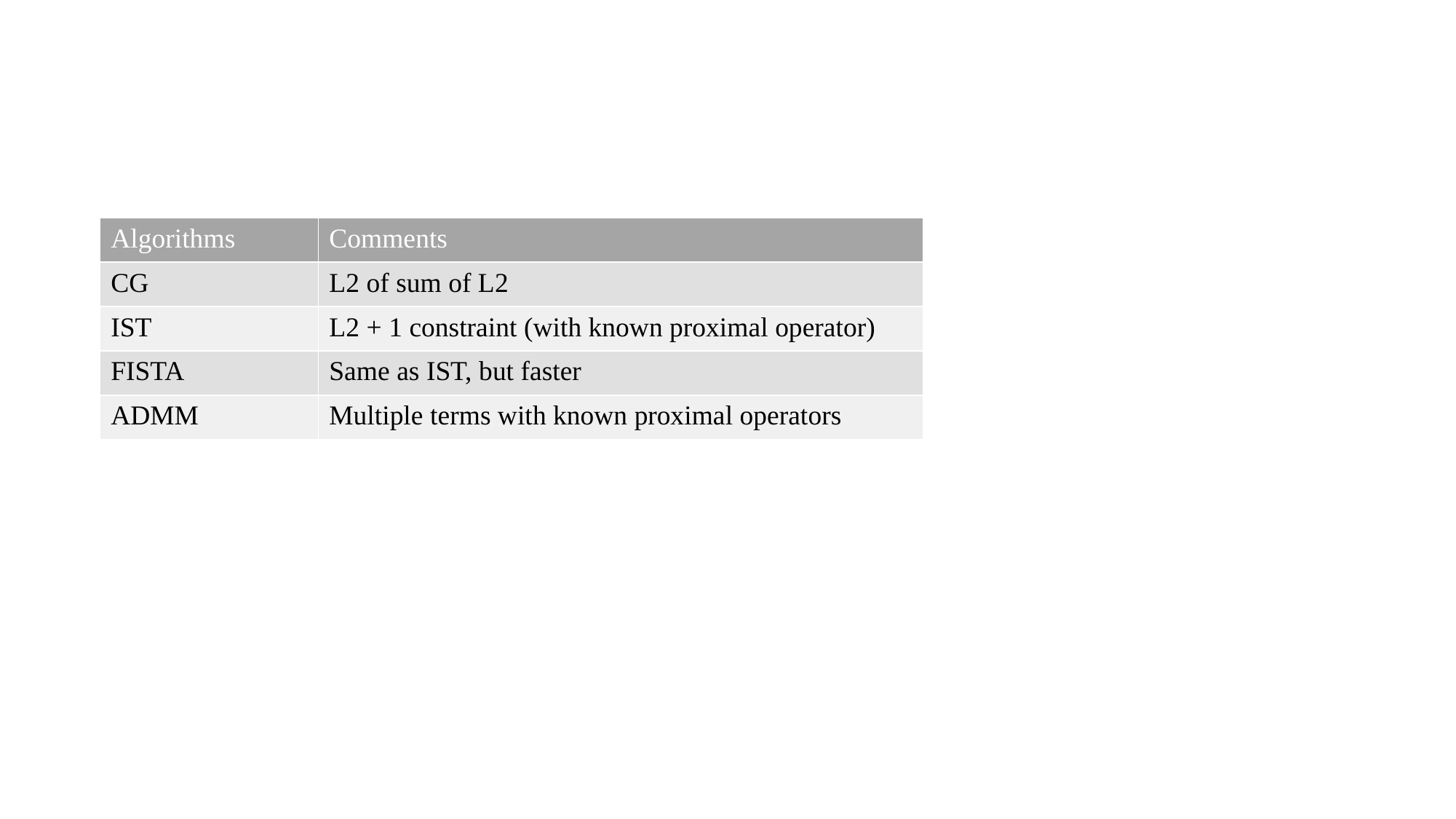

#
| Algorithms | Comments |
| --- | --- |
| CG | L2 of sum of L2 |
| IST | L2 + 1 constraint (with known proximal operator) |
| FISTA | Same as IST, but faster |
| ADMM | Multiple terms with known proximal operators |